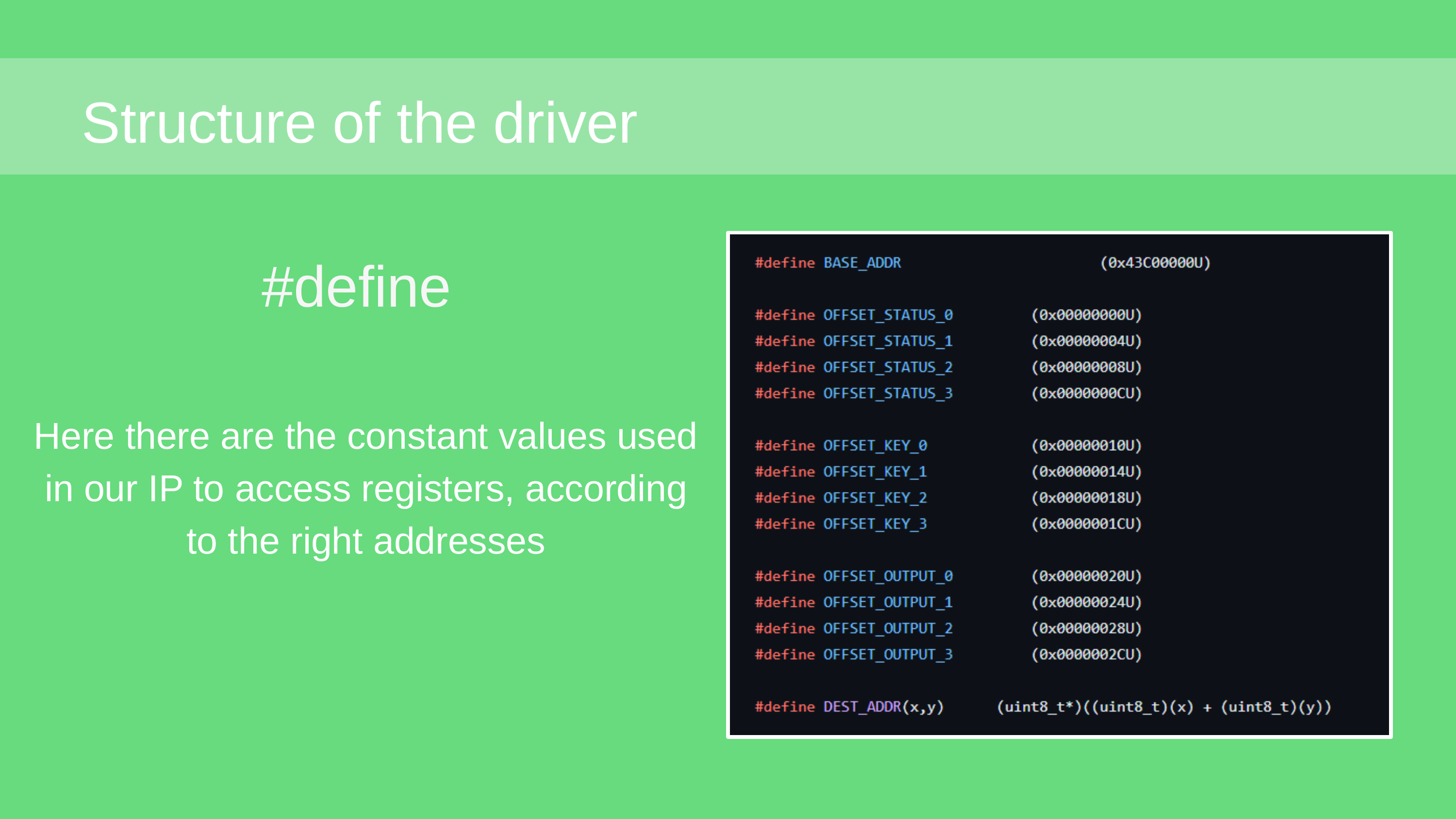

Structure of the driver

#define
Here there are the constant values used in our IP to access registers, according to the right addresses